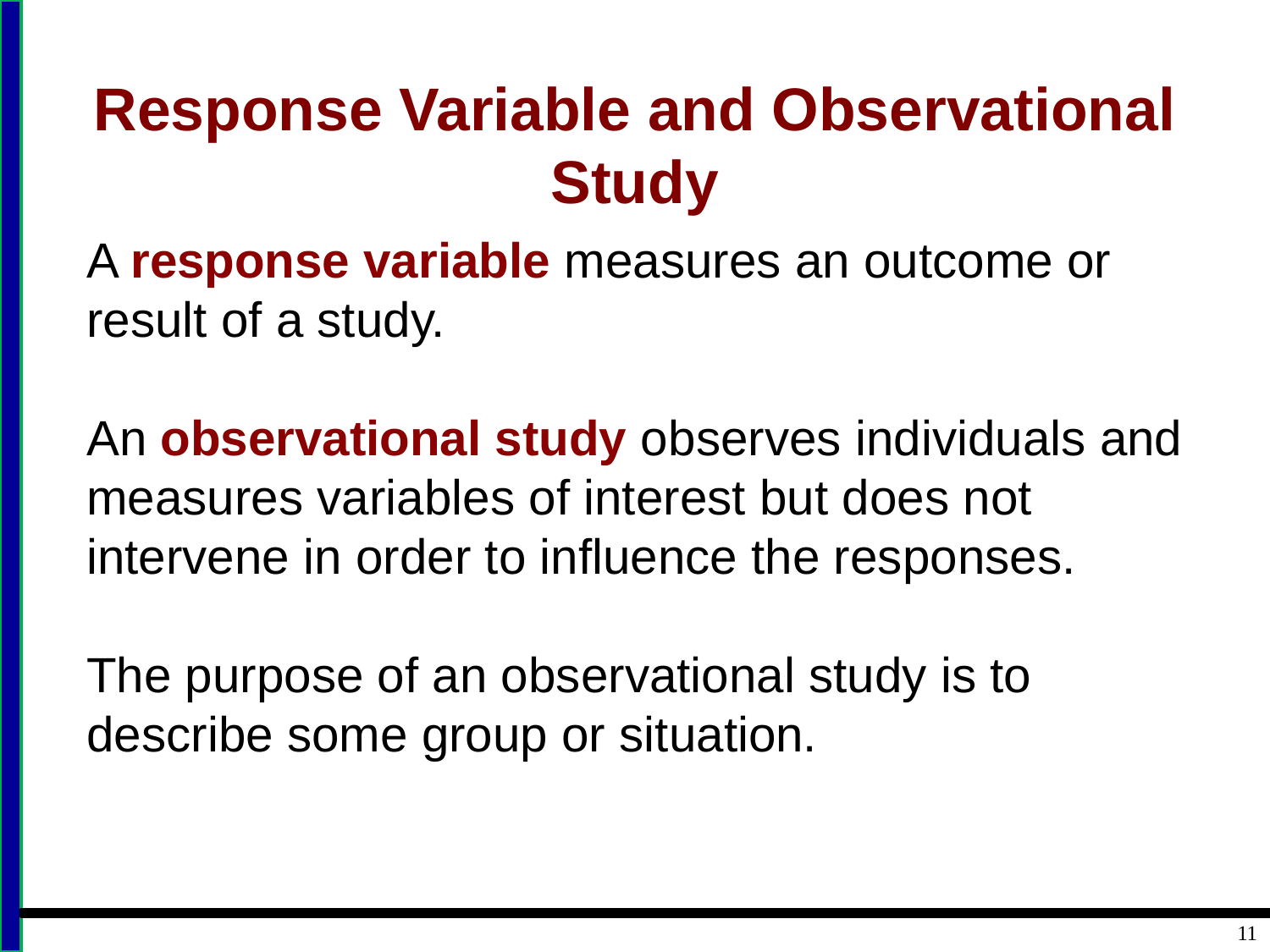

# Response Variable and Observational Study
A response variable measures an outcome or result of a study.

An observational study observes individuals and measures variables of interest but does not intervene in order to influence the responses.

The purpose of an observational study is to describe some group or situation.